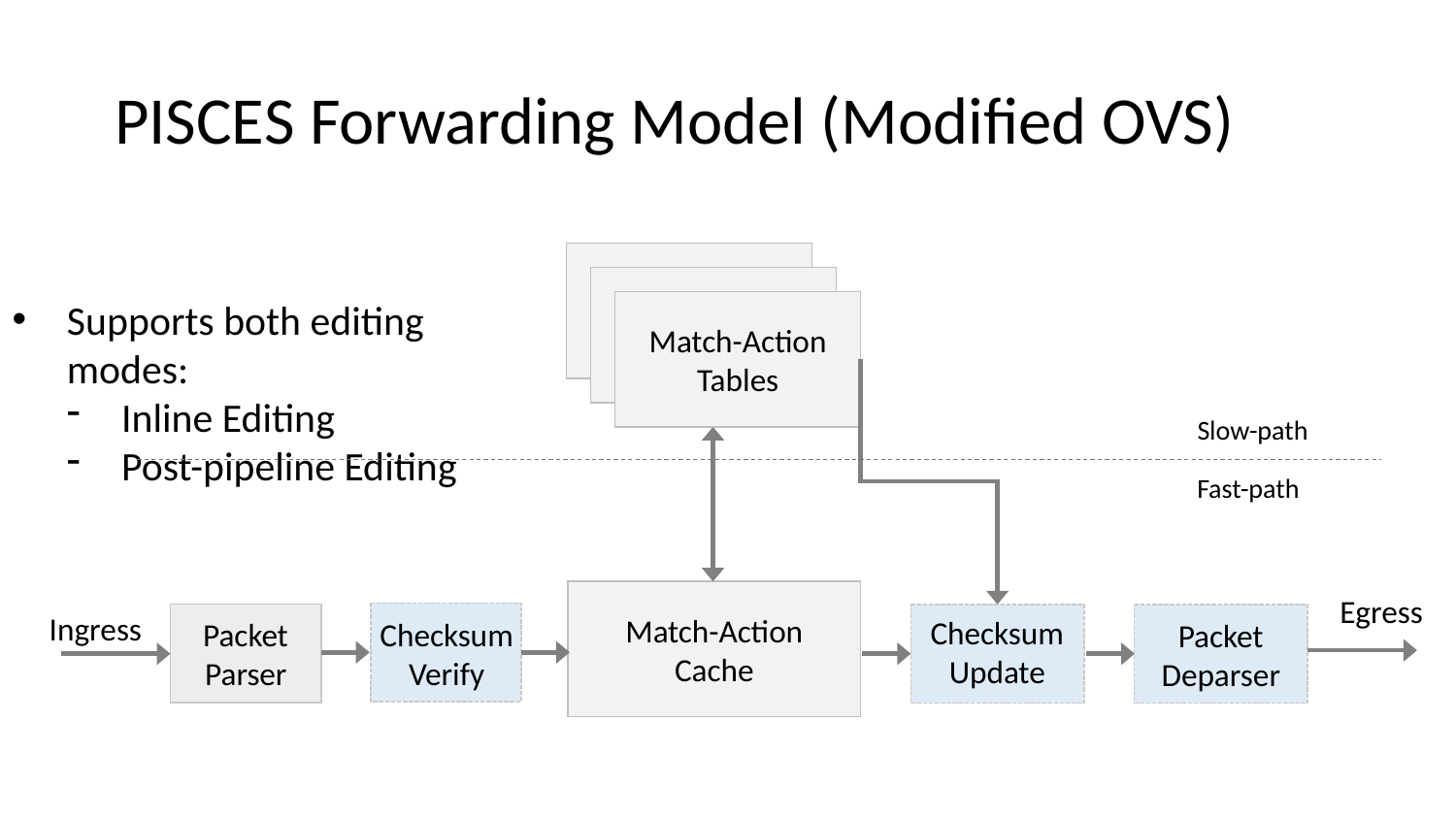

# PISCES Forwarding Model (Modified OVS)

Supports both editing modes:
Inline Editing
Post-pipeline Editing
Match-Action
Tables
Slow-path
Fast-path
Match-Action
Cache
Egress
Ingress

Packet
Parser

Packet
Deparser
Checksum
Update
Checksum
Verify